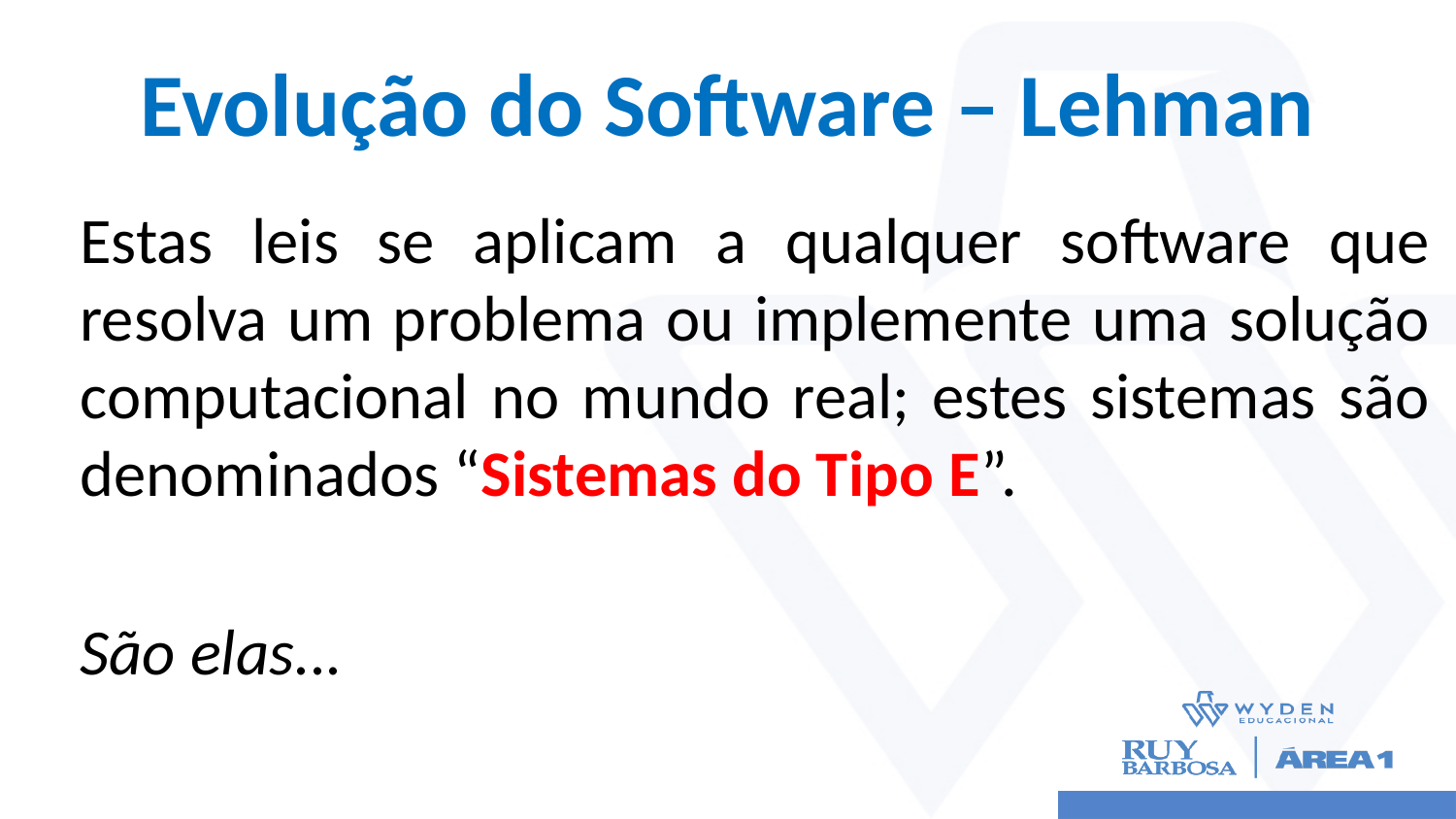

# Evolução do Software – Lehman
Estas leis se aplicam a qualquer software que resolva um problema ou implemente uma solução computacional no mundo real; estes sistemas são denominados “Sistemas do Tipo E”.

São elas...